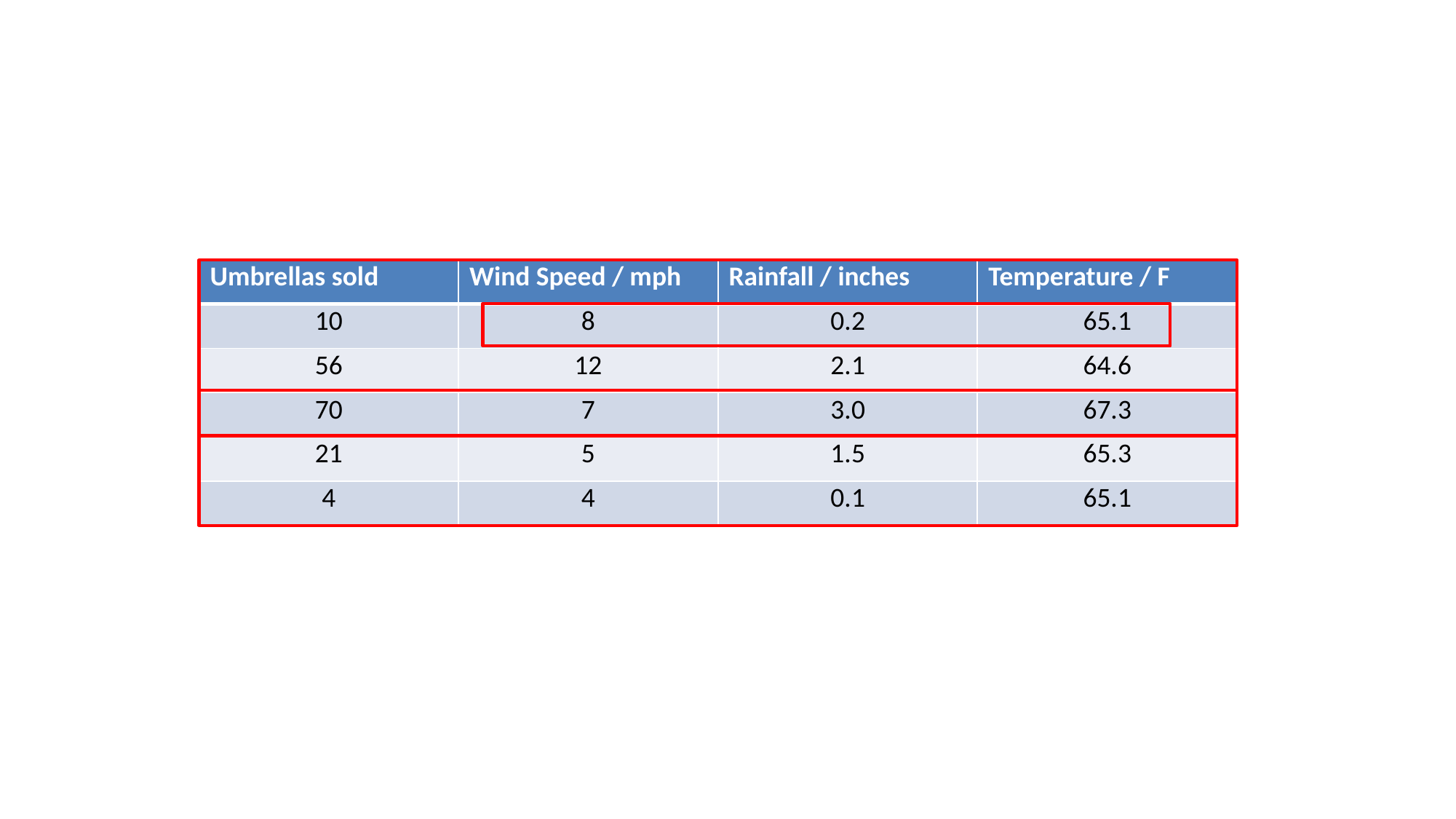

| Umbrellas sold | Wind Speed / mph | Rainfall / inches | Temperature / F |
| --- | --- | --- | --- |
| 10 | 8 | 0.2 | 65.1 |
| 56 | 12 | 2.1 | 64.6 |
| 70 | 7 | 3.0 | 67.3 |
| 21 | 5 | 1.5 | 65.3 |
| 4 | 4 | 0.1 | 65.1 |